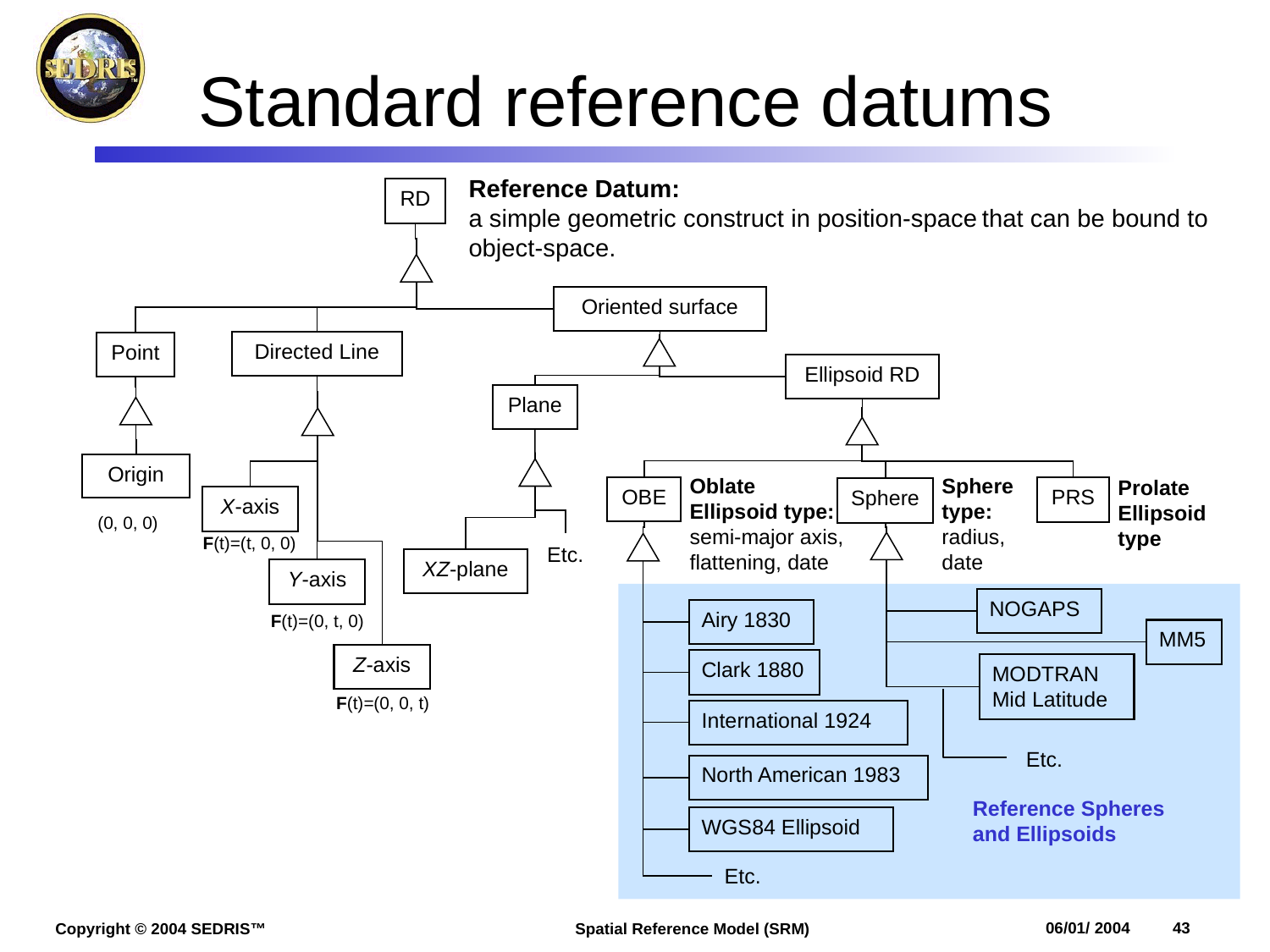

# Standard reference datums
Reference Datum:
a simple geometric construct in position-space that can be bound to
object-space.
RD

Oriented surface
Directed Line
Point

Ellipsoid RD
Plane

Origin

Oblate
Ellipsoid type:
semi-major axis,
flattening, date
Sphere
type:
radius,
date
Prolate
Ellipsoid
type
OBE
PRS
Sphere
X-axis
(0, 0, 0)
F(t)=(t, 0, 0)

Etc.
XZ-plane
Y-axis

NOGAPS
Airy 1830
F(t)=(0, t, 0)
MM5
Z-axis
Clark 1880
MODTRAN Mid Latitude
F(t)=(0, 0, t)

International 1924
Etc.
North American 1983
Reference Spheres
and Ellipsoids
WGS84 Ellipsoid
Etc.